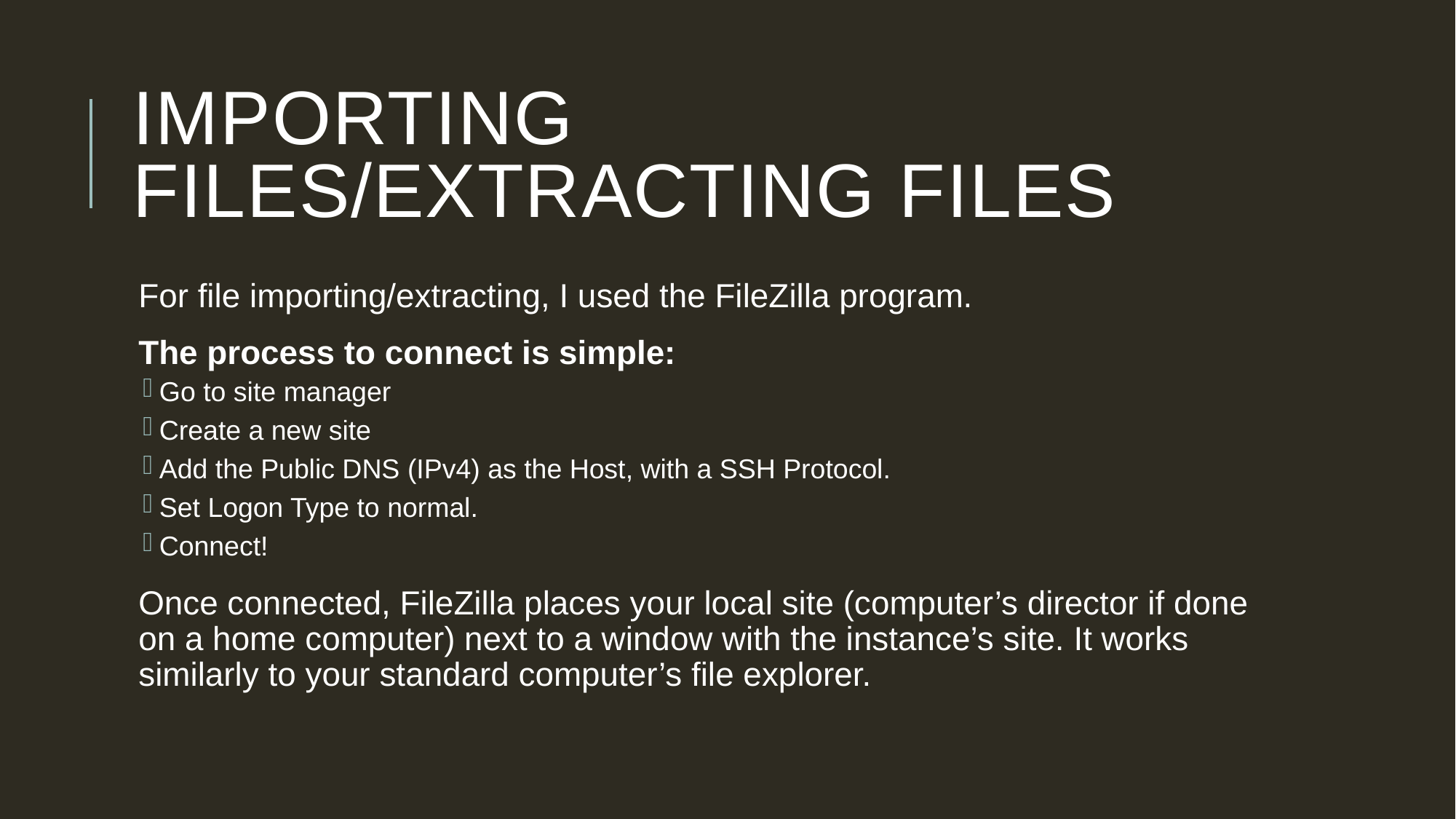

# IMPORTING FILES/EXTRACTING FILES
For file importing/extracting, I used the FileZilla program.
The process to connect is simple:
Go to site manager
Create a new site
Add the Public DNS (IPv4) as the Host, with a SSH Protocol.
Set Logon Type to normal.
Connect!
Once connected, FileZilla places your local site (computer’s director if done on a home computer) next to a window with the instance’s site. It works similarly to your standard computer’s file explorer.